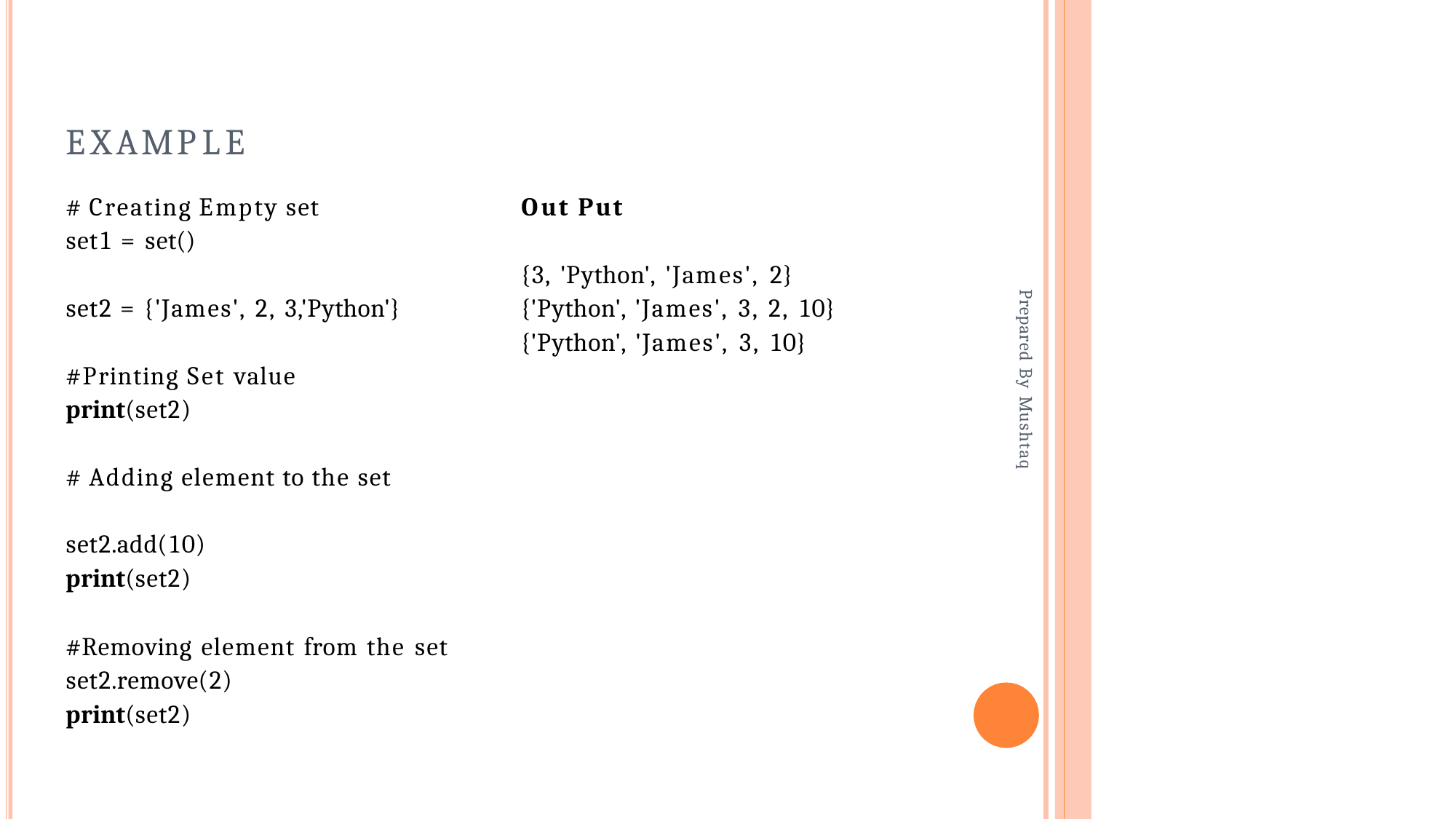

# EXAMPLE
# Creating Empty set
set1 = set()
set2 = {'James', 2, 3,'Python'} #Printing Set value
print(set2)
# Adding element to the set set2.add(10)
print(set2)

#Removing element from the set set2.remove(2)
print(set2)
Out Put
{3, 'Python', 'James', 2}
{'Python', 'James', 3, 2, 10}
{'Python', 'James', 3, 10}
Prepared By Mushtaq